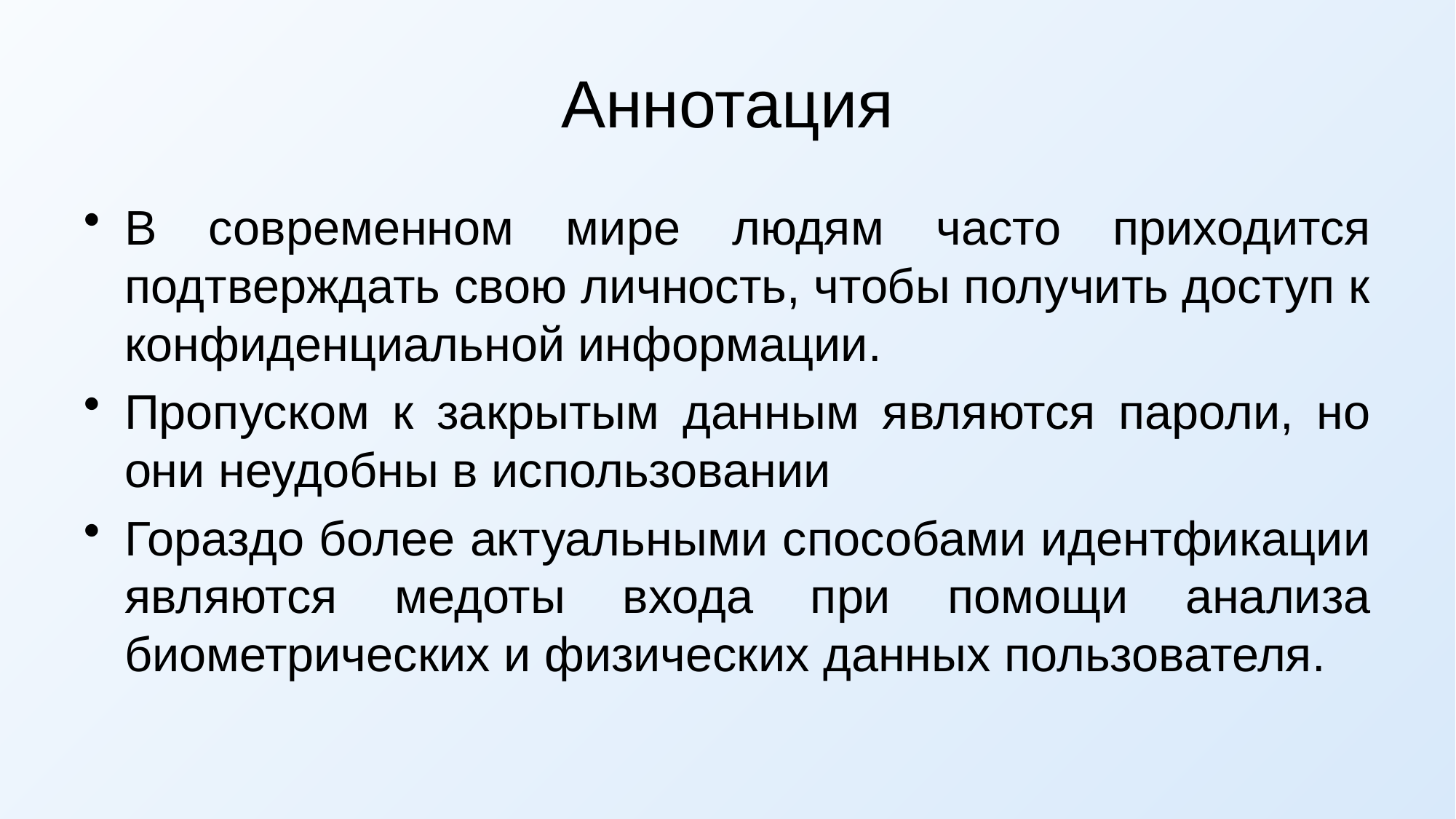

# Аннотация
В современном мире людям часто приходится подтверждать свою личность, чтобы получить доступ к конфиденциальной информации.
Пропуском к закрытым данным являются пароли, но они неудобны в использовании
Гораздо более актуальными способами идентфикации являются медоты входа при помощи анализа биометрических и физических данных пользователя.